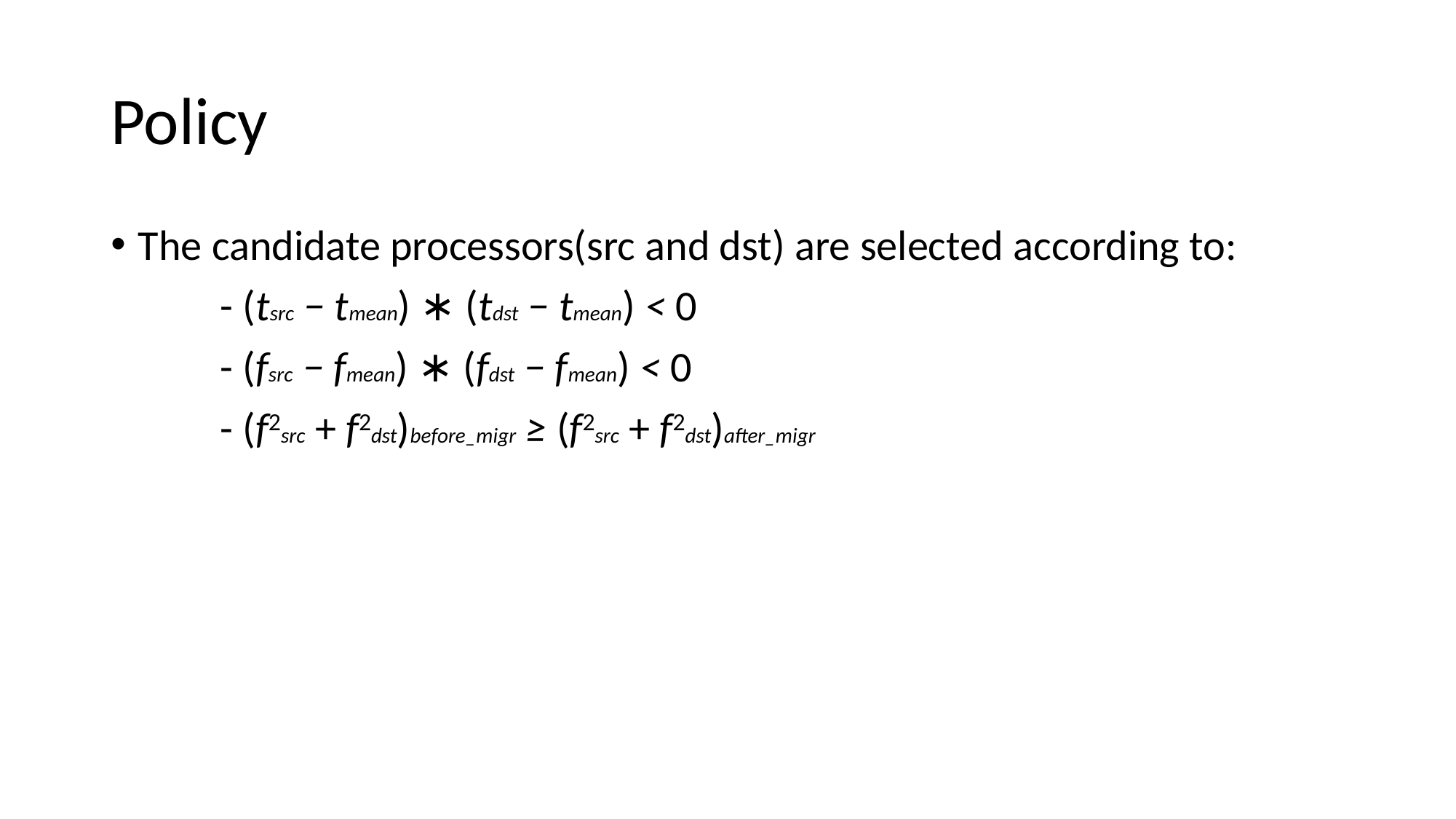

# Policy
The candidate processors(src and dst) are selected according to:
	- (tsrc − tmean) ∗ (tdst − tmean) < 0
	- (fsrc − fmean) ∗ (fdst − fmean) < 0
	- (f2src + f2dst)before_migr ≥ (f2src + f2dst)after_migr